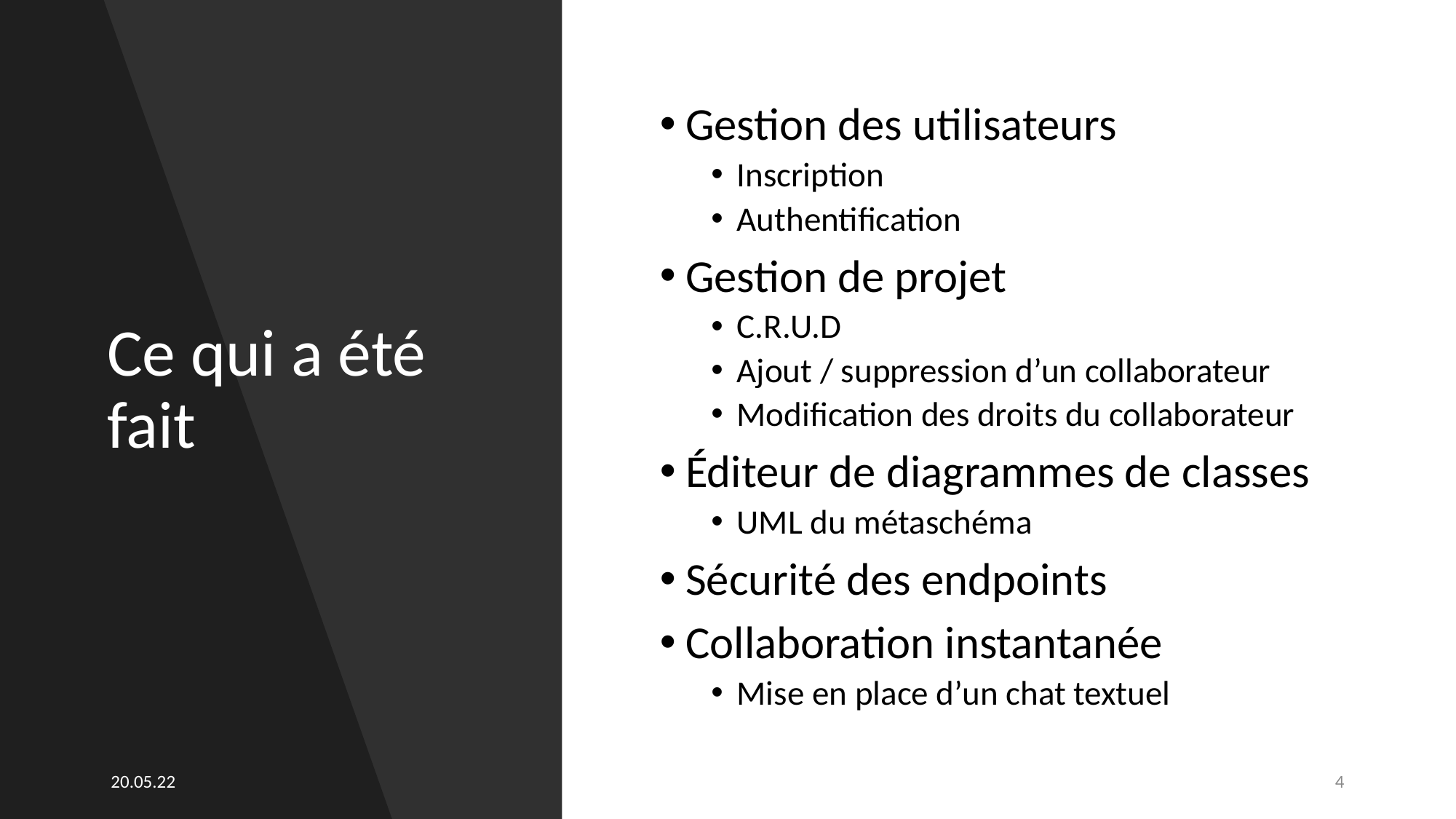

# Ce qui a été fait
Gestion des utilisateurs
Inscription
Authentification
Gestion de projet
C.R.U.D
Ajout / suppression d’un collaborateur
Modification des droits du collaborateur
Éditeur de diagrammes de classes
UML du métaschéma
Sécurité des endpoints
Collaboration instantanée
Mise en place d’un chat textuel

20.05.22
4